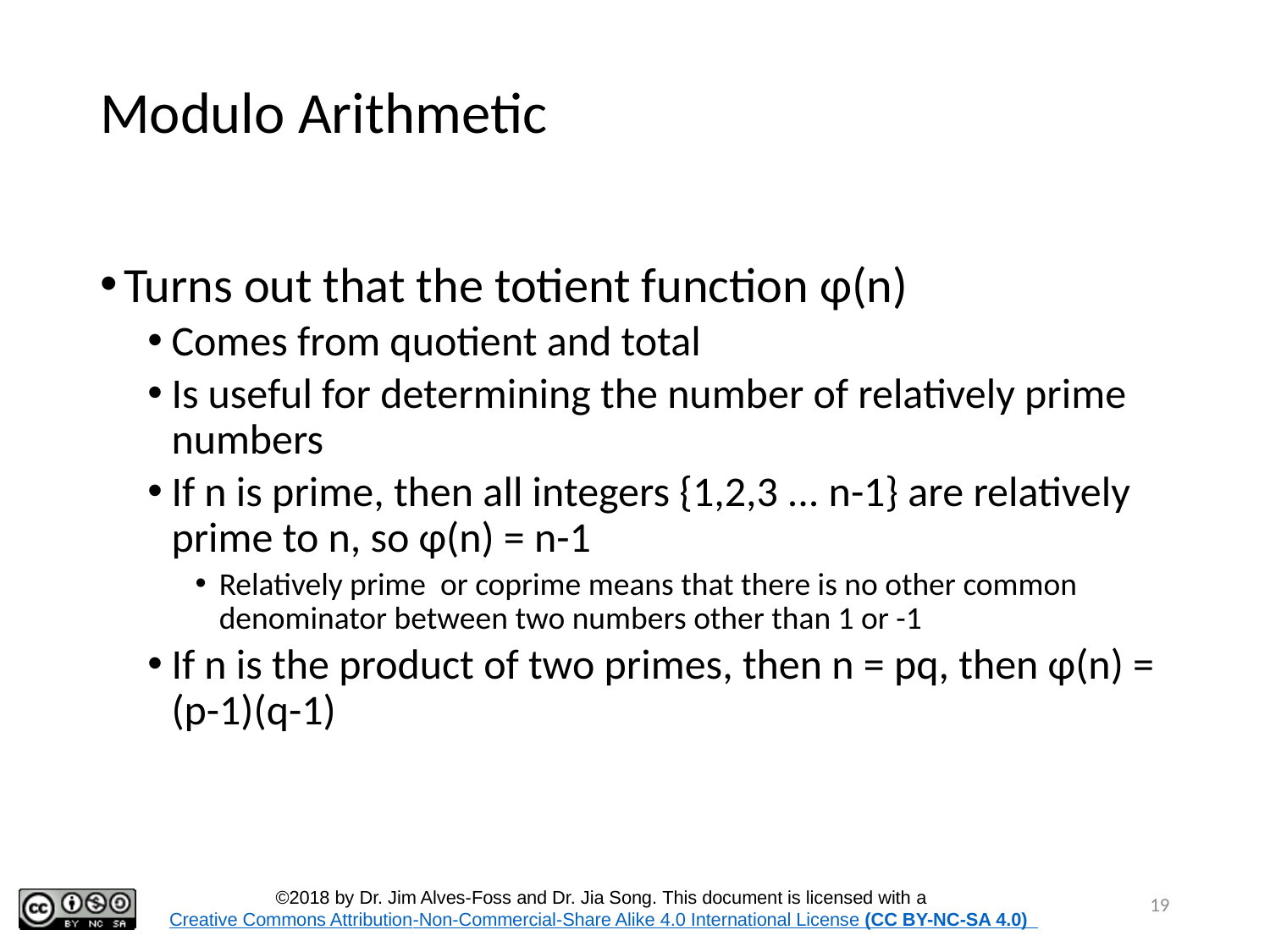

# Modulo Arithmetic
Turns out that the totient function φ(n)
Comes from quotient and total
Is useful for determining the number of relatively prime numbers
If n is prime, then all integers {1,2,3 ... n-1} are relatively prime to n, so φ(n) = n-1
Relatively prime  or coprime means that there is no other common denominator between two numbers other than 1 or -1
If n is the product of two primes, then n = pq, then φ(n) = (p-1)(q-1)
19